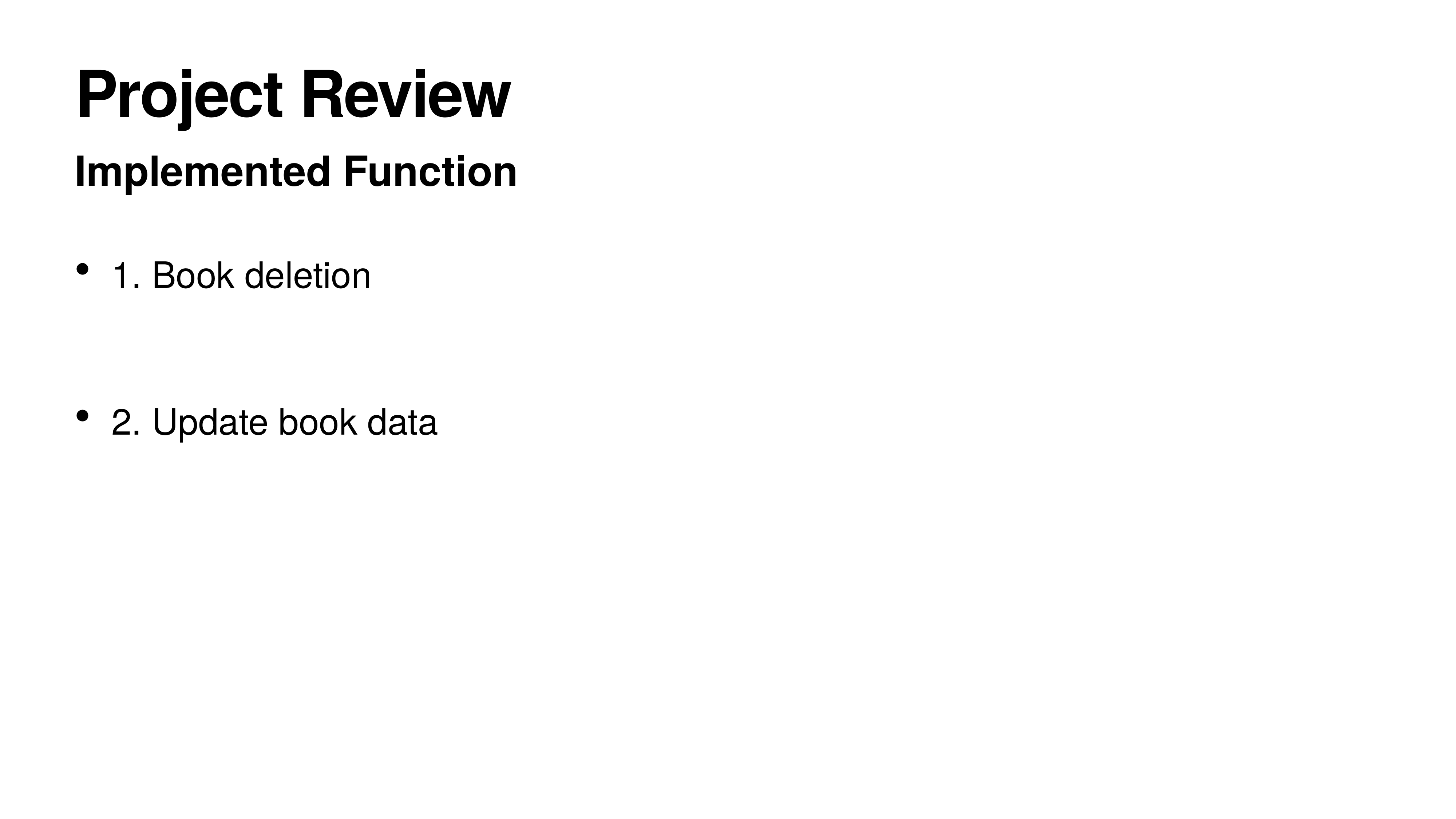

# Project Review
Implemented Function
1. Book deletion

2. Update book data